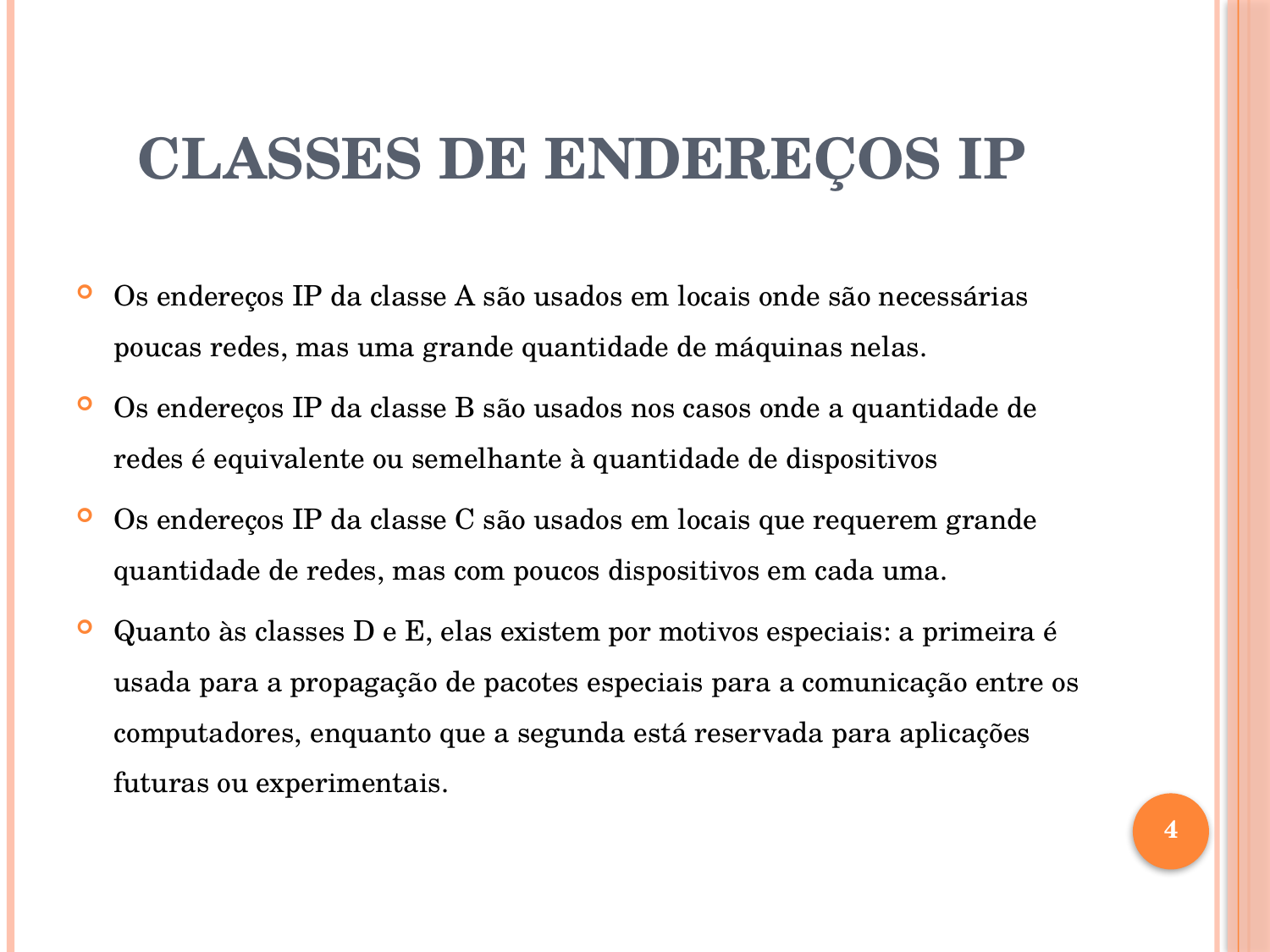

# CLASSES DE ENDEREÇOS IP
Os endereços IP da classe A são usados em locais onde são necessárias poucas redes, mas uma grande quantidade de máquinas nelas.
Os endereços IP da classe B são usados nos casos onde a quantidade de redes é equivalente ou semelhante à quantidade de dispositivos
Os endereços IP da classe C são usados em locais que requerem grande quantidade de redes, mas com poucos dispositivos em cada uma.
Quanto às classes D e E, elas existem por motivos especiais: a primeira é usada para a propagação de pacotes especiais para a comunicação entre os computadores, enquanto que a segunda está reservada para aplicações futuras ou experimentais.

4